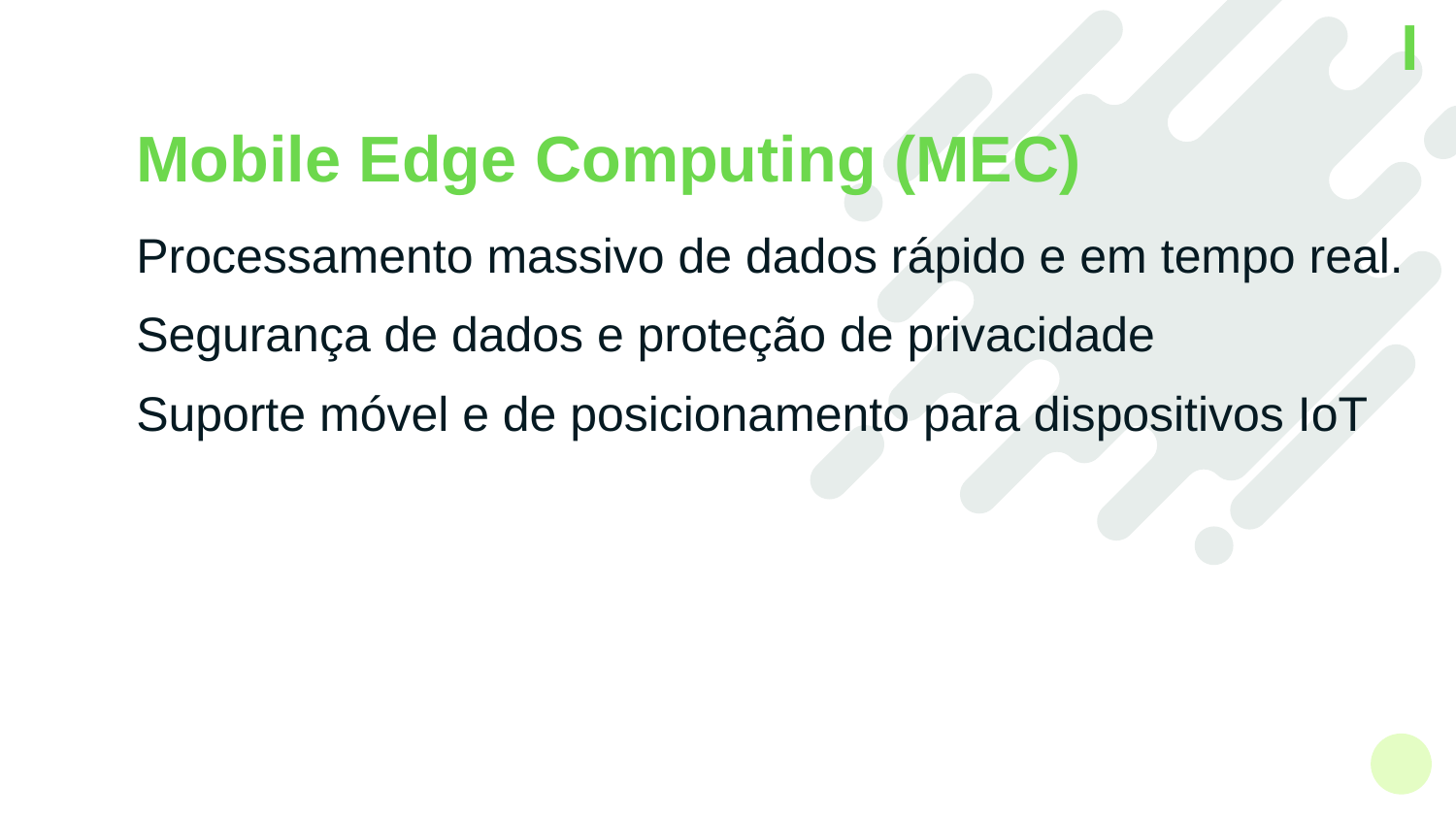

I
# Mobile Edge Computing (MEC)
Processamento massivo de dados rápido e em tempo real.
Segurança de dados e proteção de privacidade
Suporte móvel e de posicionamento para dispositivos IoT